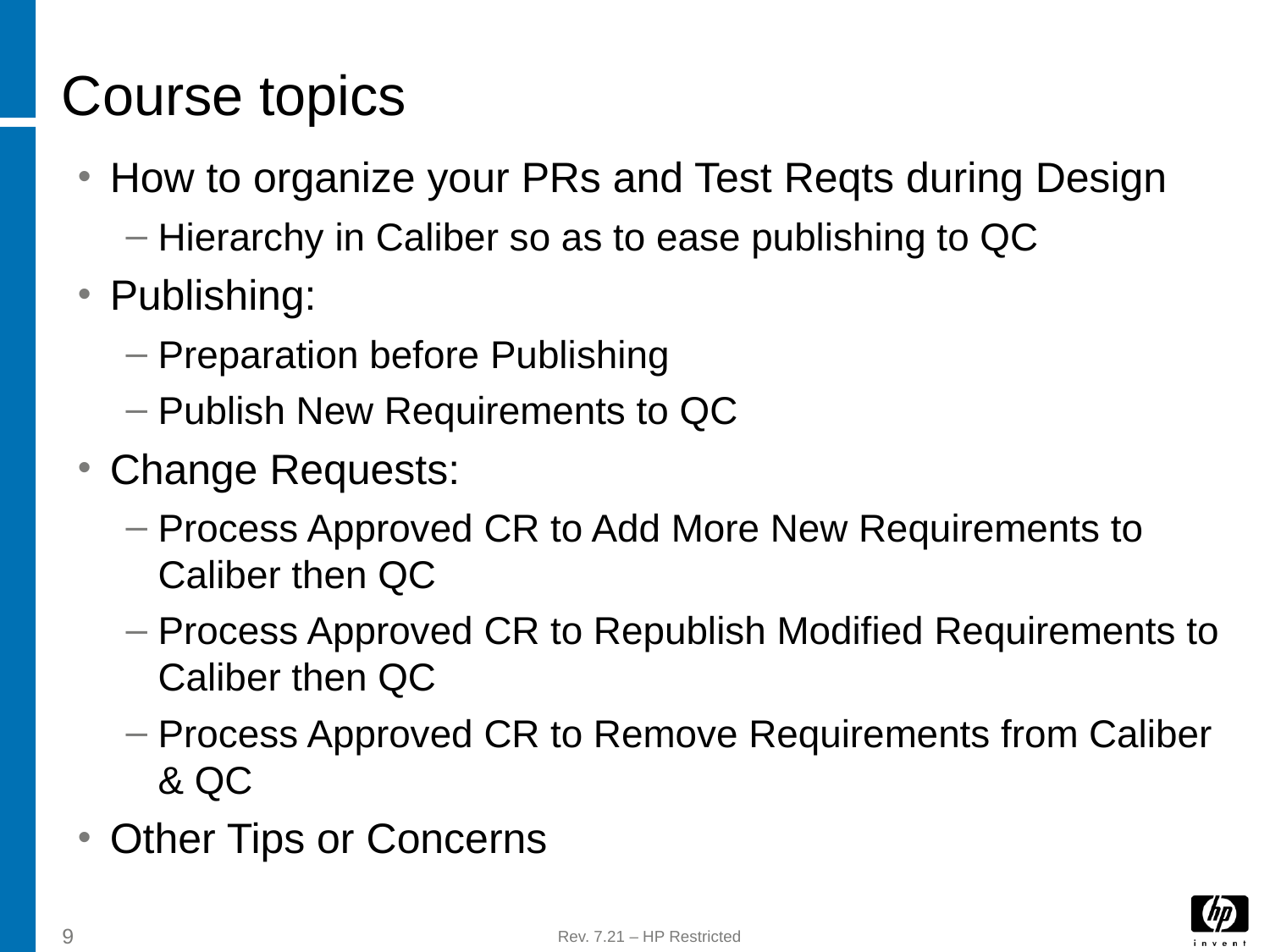

# Course topics
How to organize your PRs and Test Reqts during Design
Hierarchy in Caliber so as to ease publishing to QC
Publishing:
Preparation before Publishing
Publish New Requirements to QC
Change Requests:
Process Approved CR to Add More New Requirements to Caliber then QC
Process Approved CR to Republish Modified Requirements to Caliber then QC
Process Approved CR to Remove Requirements from Caliber & QC
Other Tips or Concerns

9
Rev. 7.21 – HP Restricted